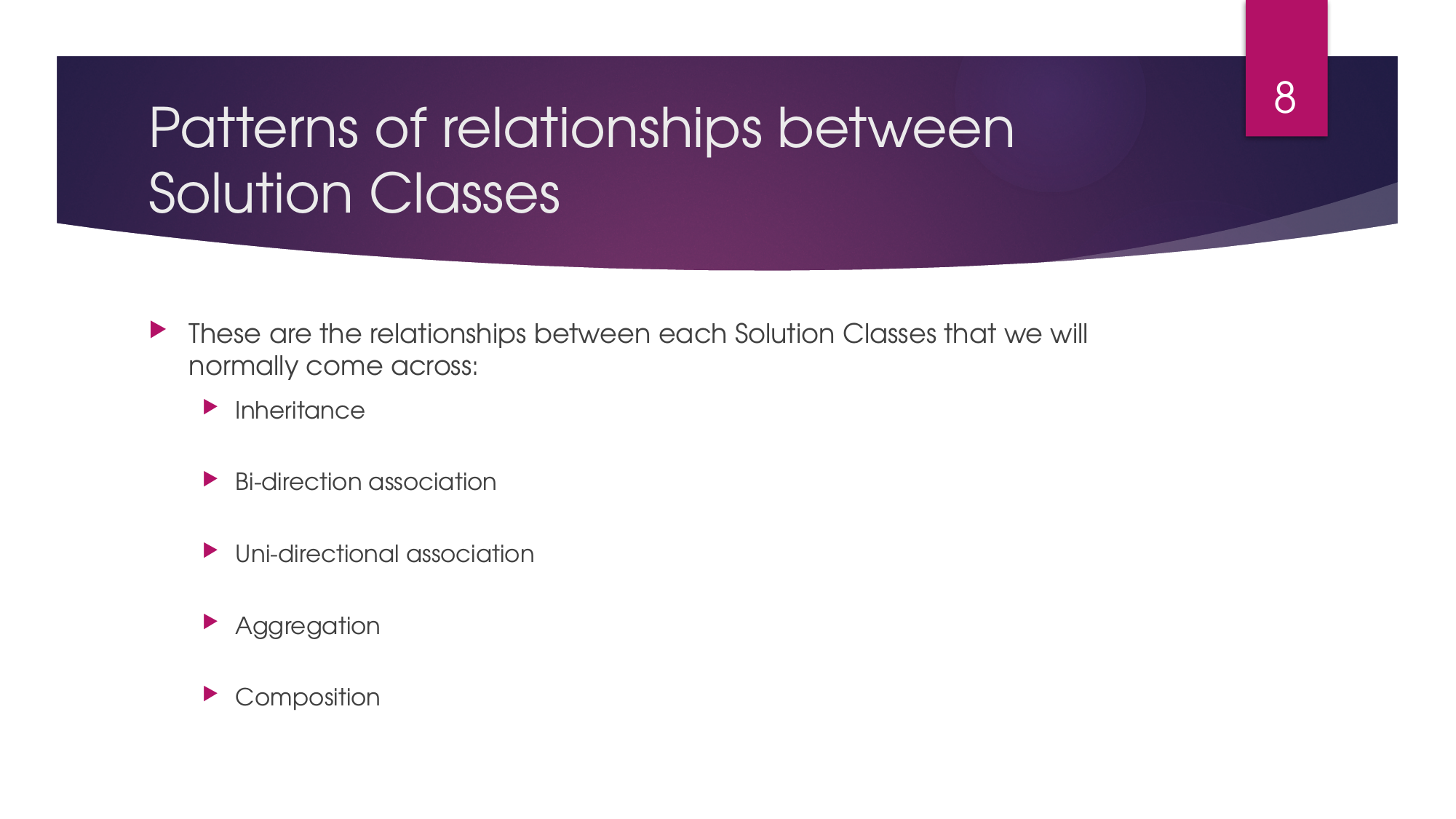

8
# Patterns of relationships between Solution Classes
These are the relationships between each Solution Classes that we will normally come across:
Inheritance
Bi-direction association
Uni-directional association
Aggregation
Composition